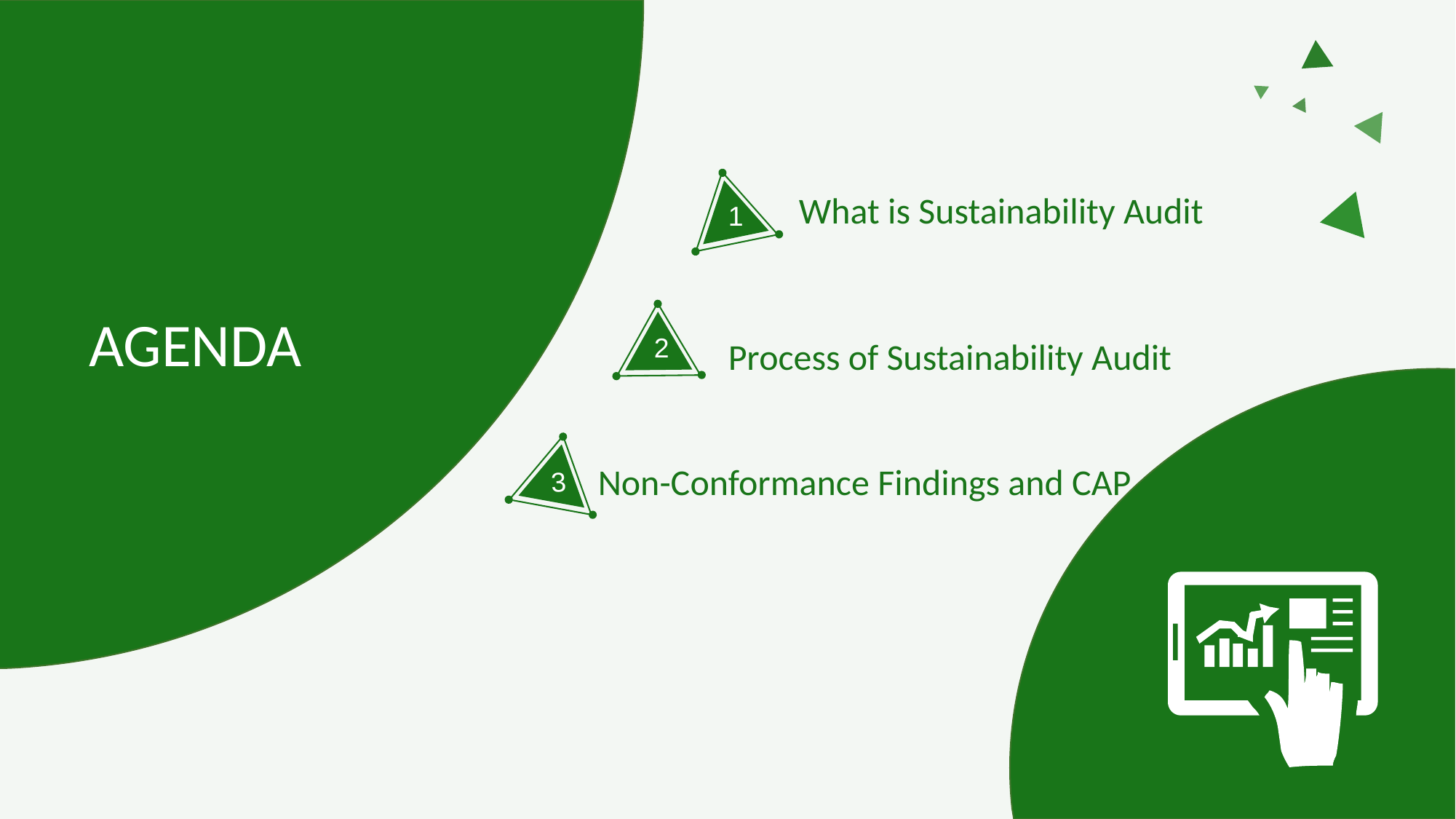

AGENDA

1
What is Sustainability Audit

2
Process of Sustainability Audit

3
Non-Conformance Findings and CAP